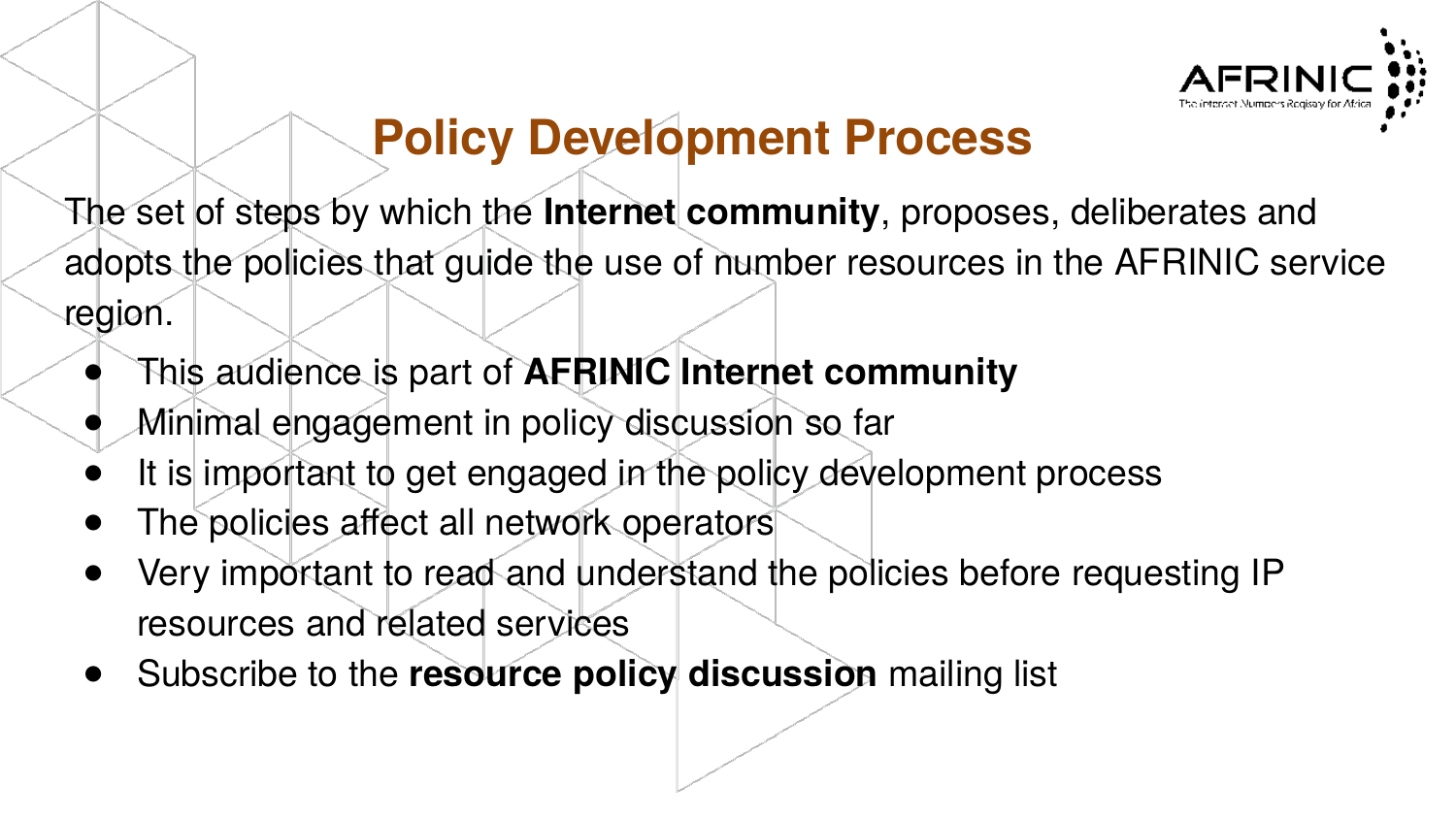

# Policy Development Process

The set of steps by which the Internet community, proposes, deliberates and adopts the policies that guide the use of number resources in the AFRINIC service region.
This audience is part of AFRINIC Internet community
Minimal engagement in policy discussion so far
It is important to get engaged in the policy development process
The policies affect all network operators
Very important to read and understand the policies before requesting IP resources and related services
Subscribe to the resource policy discussion mailing list